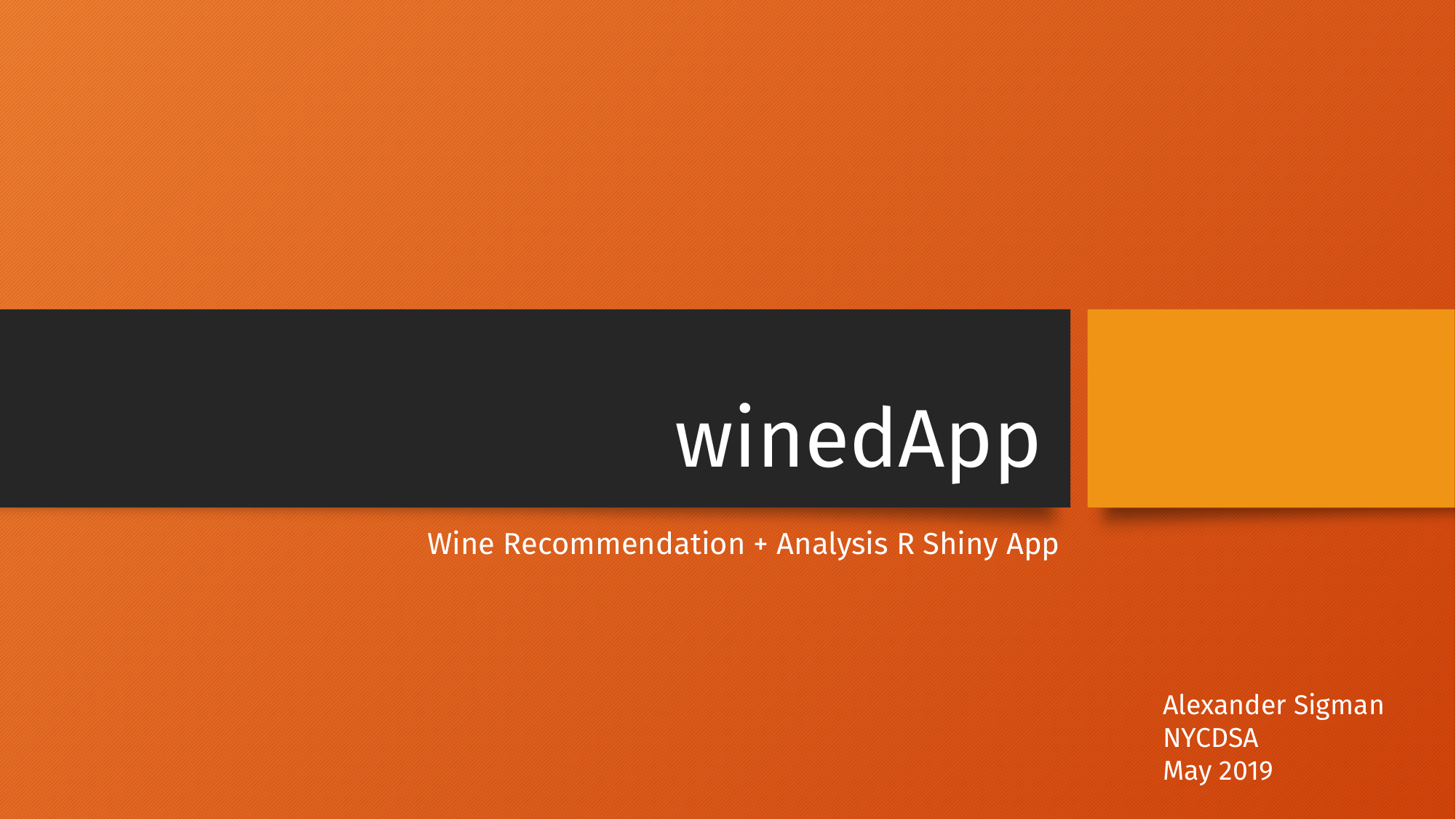

# winedApp
Wine Recommendation + Analysis R Shiny App

Alexander Sigman
NYCDSA
May 2019